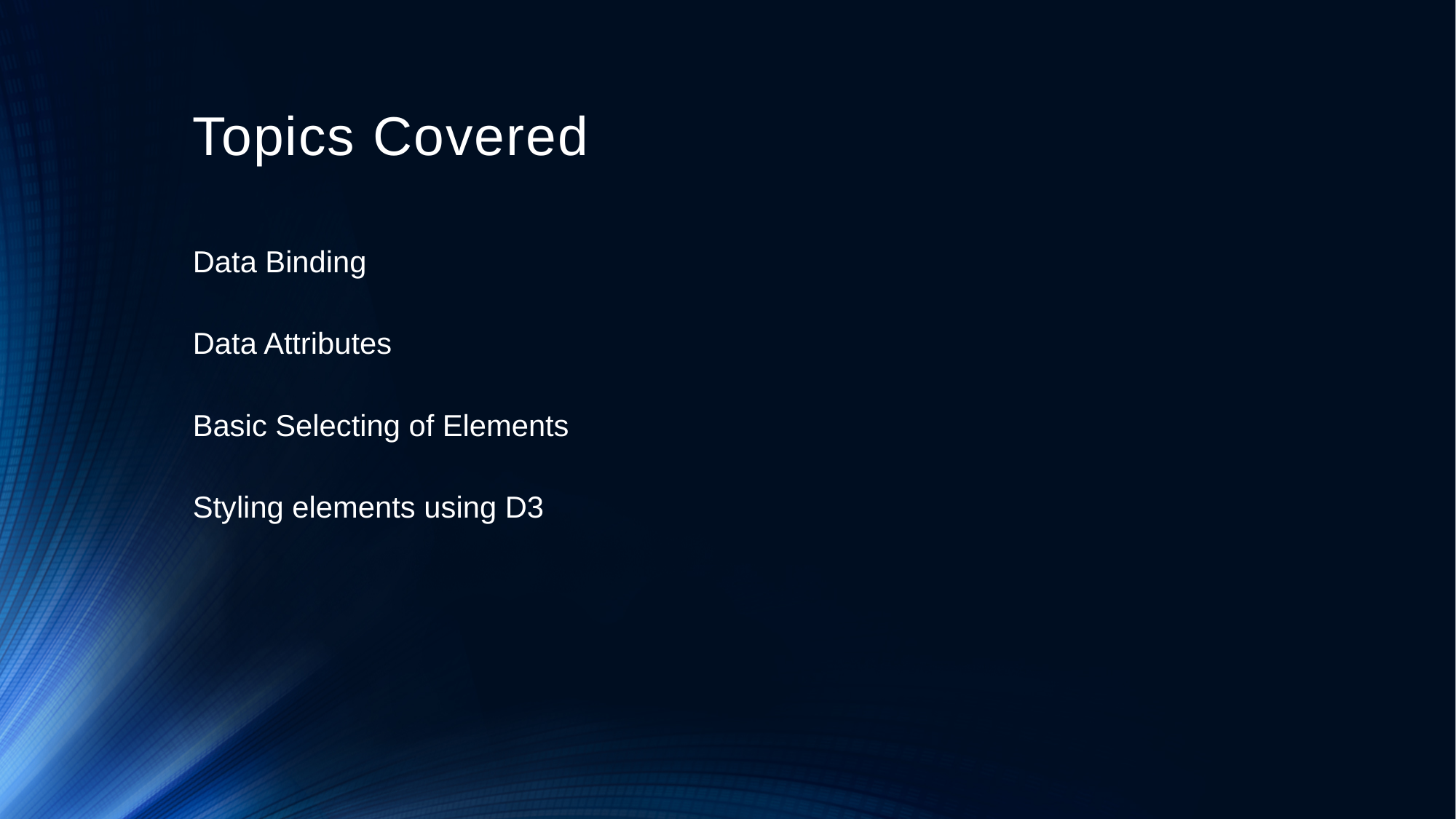

# Topics Covered
Data Binding
Data Attributes
Basic Selecting of Elements
Styling elements using D3